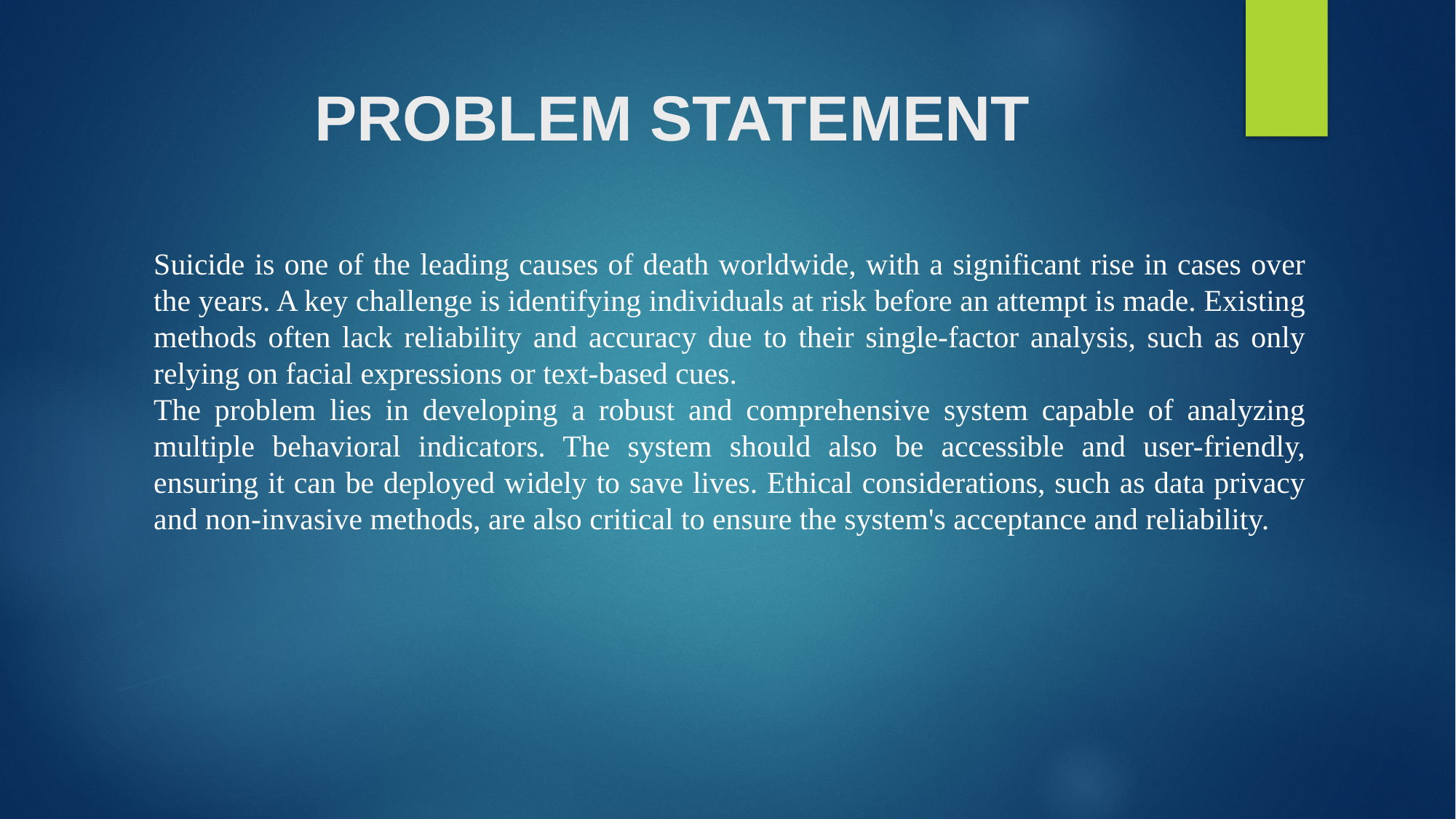

# PROBLEM STATEMENT
Suicide is one of the leading causes of death worldwide, with a significant rise in cases over the years. A key challenge is identifying individuals at risk before an attempt is made. Existing methods often lack reliability and accuracy due to their single-factor analysis, such as only relying on facial expressions or text-based cues.
The problem lies in developing a robust and comprehensive system capable of analyzing multiple behavioral indicators. The system should also be accessible and user-friendly, ensuring it can be deployed widely to save lives. Ethical considerations, such as data privacy and non-invasive methods, are also critical to ensure the system's acceptance and reliability.